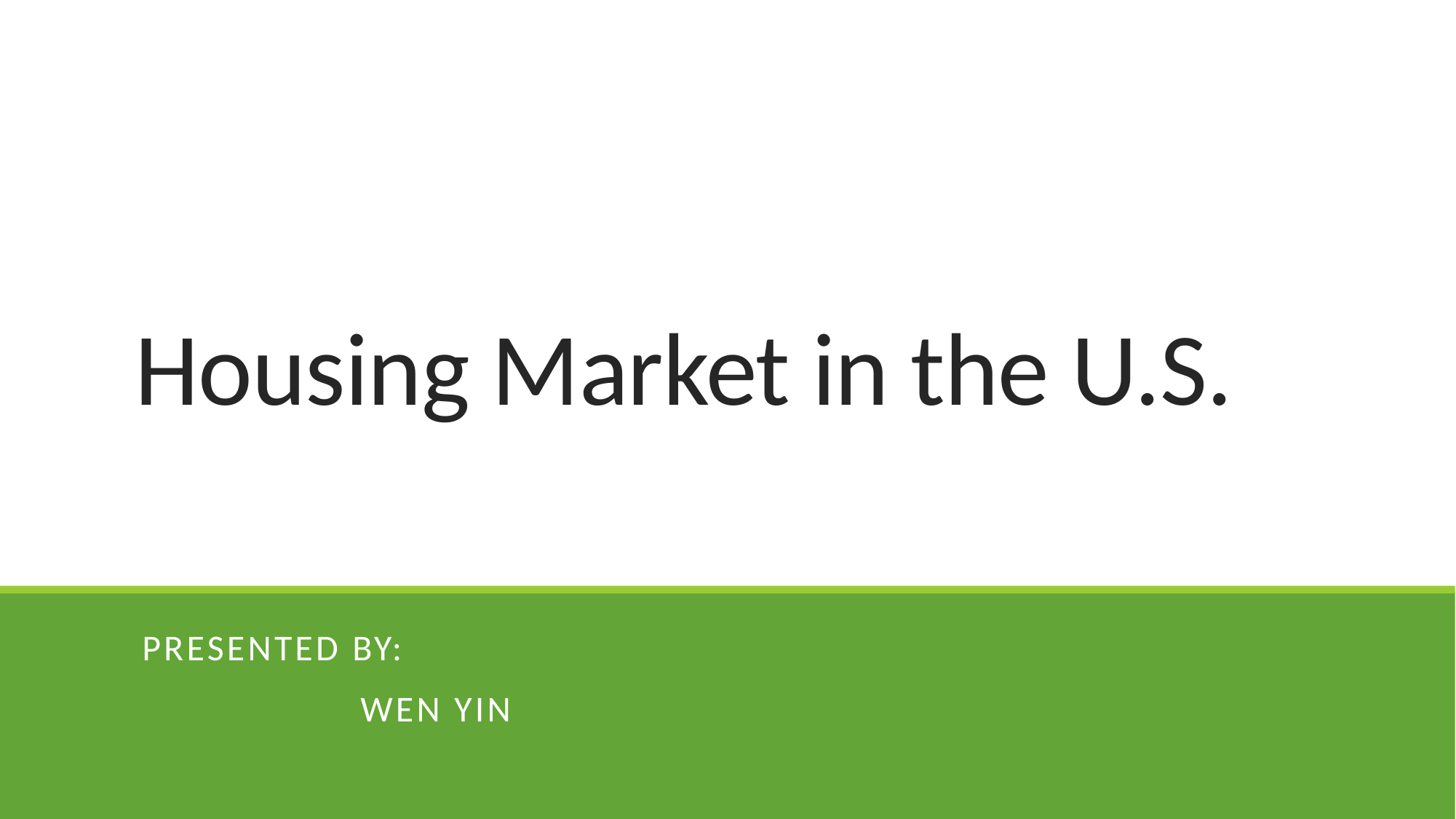

# Housing Market in the U.S.

Presented by:
		Wen yin